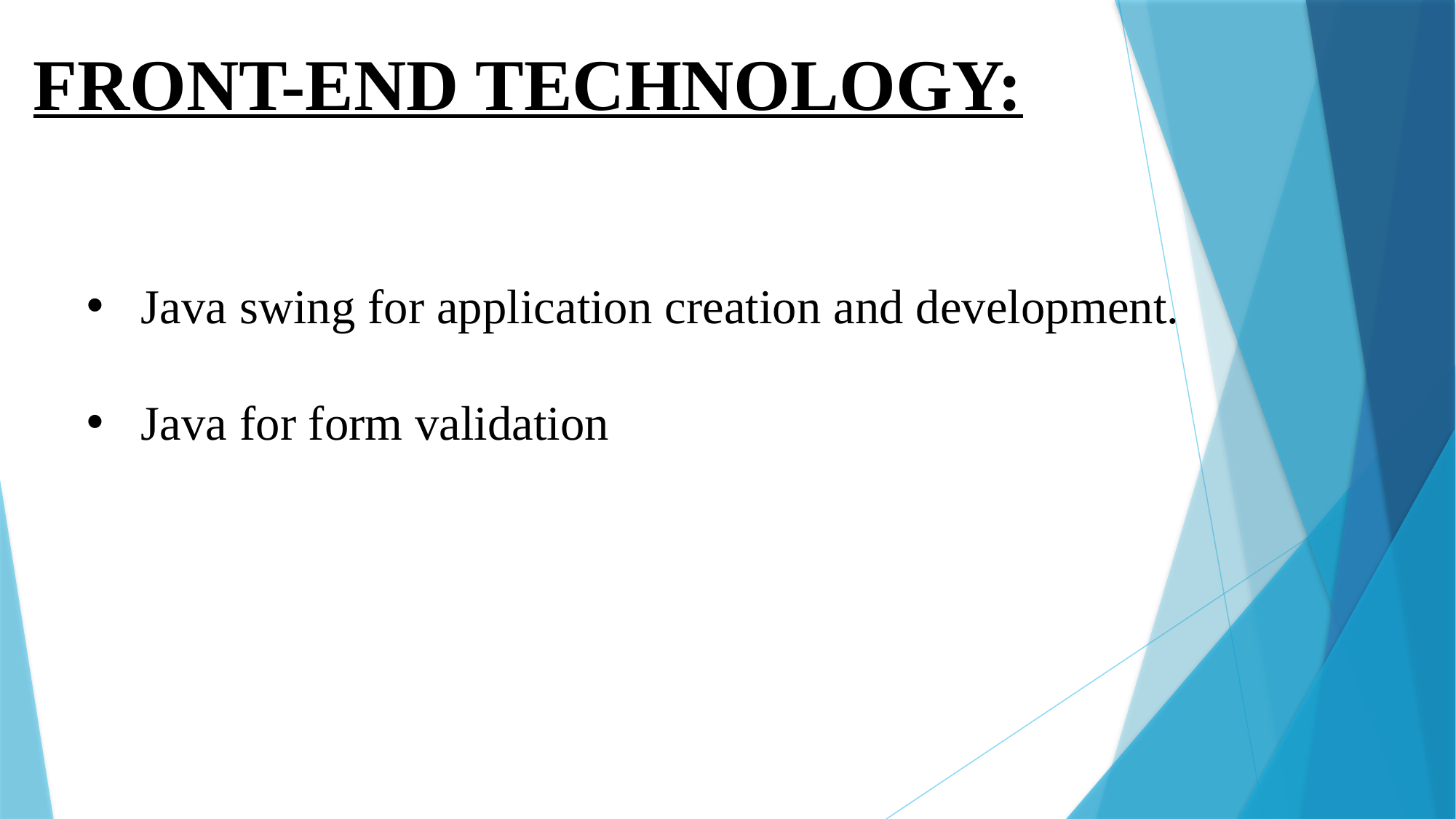

FRONT-END TECHNOLOGY:
Java swing for application creation and development.

Java for form validation .